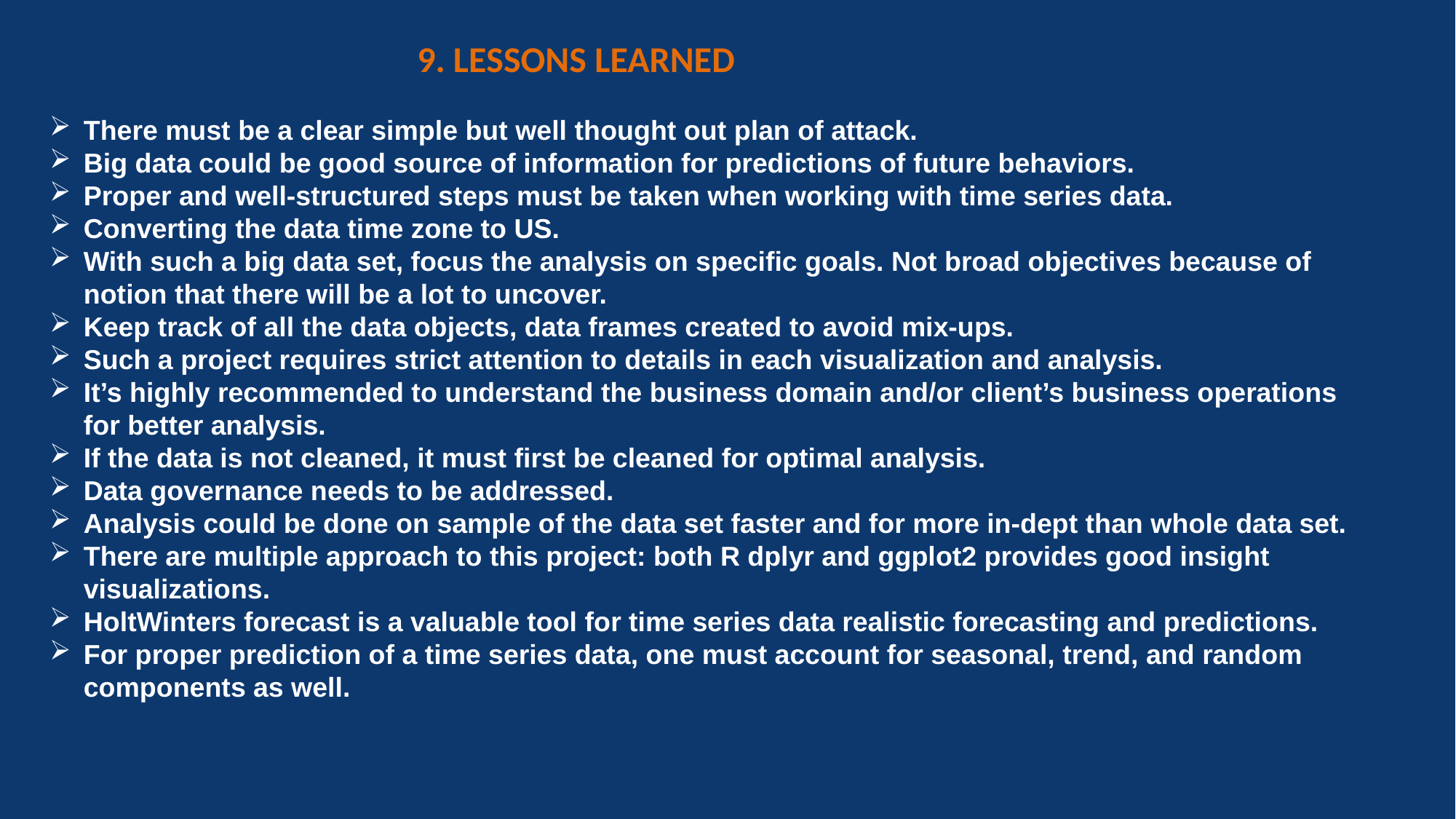

# 9. LESSONS LEARNED
There must be a clear simple but well thought out plan of attack.
Big data could be good source of information for predictions of future behaviors.
Proper and well-structured steps must be taken when working with time series data.
Converting the data time zone to US.
With such a big data set, focus the analysis on specific goals. Not broad objectives because of notion that there will be a lot to uncover.
Keep track of all the data objects, data frames created to avoid mix-ups.
Such a project requires strict attention to details in each visualization and analysis.
It’s highly recommended to understand the business domain and/or client’s business operations for better analysis.
If the data is not cleaned, it must first be cleaned for optimal analysis.
Data governance needs to be addressed.
Analysis could be done on sample of the data set faster and for more in-dept than whole data set.
There are multiple approach to this project: both R dplyr and ggplot2 provides good insight visualizations.
HoltWinters forecast is a valuable tool for time series data realistic forecasting and predictions.
For proper prediction of a time series data, one must account for seasonal, trend, and random components as well.